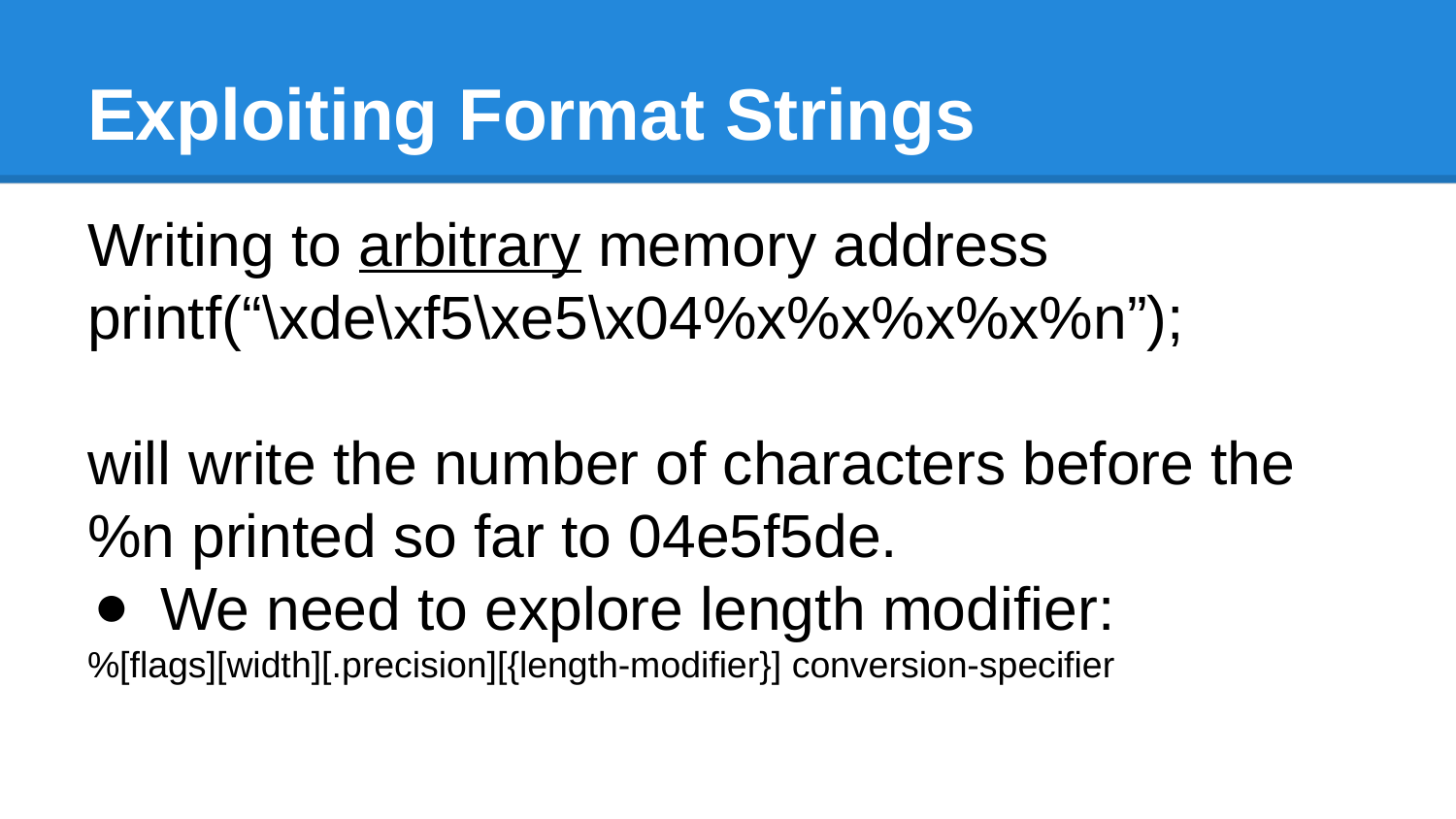

# Exploiting Format Strings
Writing to arbitrary memory address
printf(“\xde\xf5\xe5\x04%x%x%x%x%n”);

will write the number of characters before the %n printed so far to 04e5f5de.
We need to explore length modifier:
%[flags][width][.precision][{length-modifier}] conversion-specifier